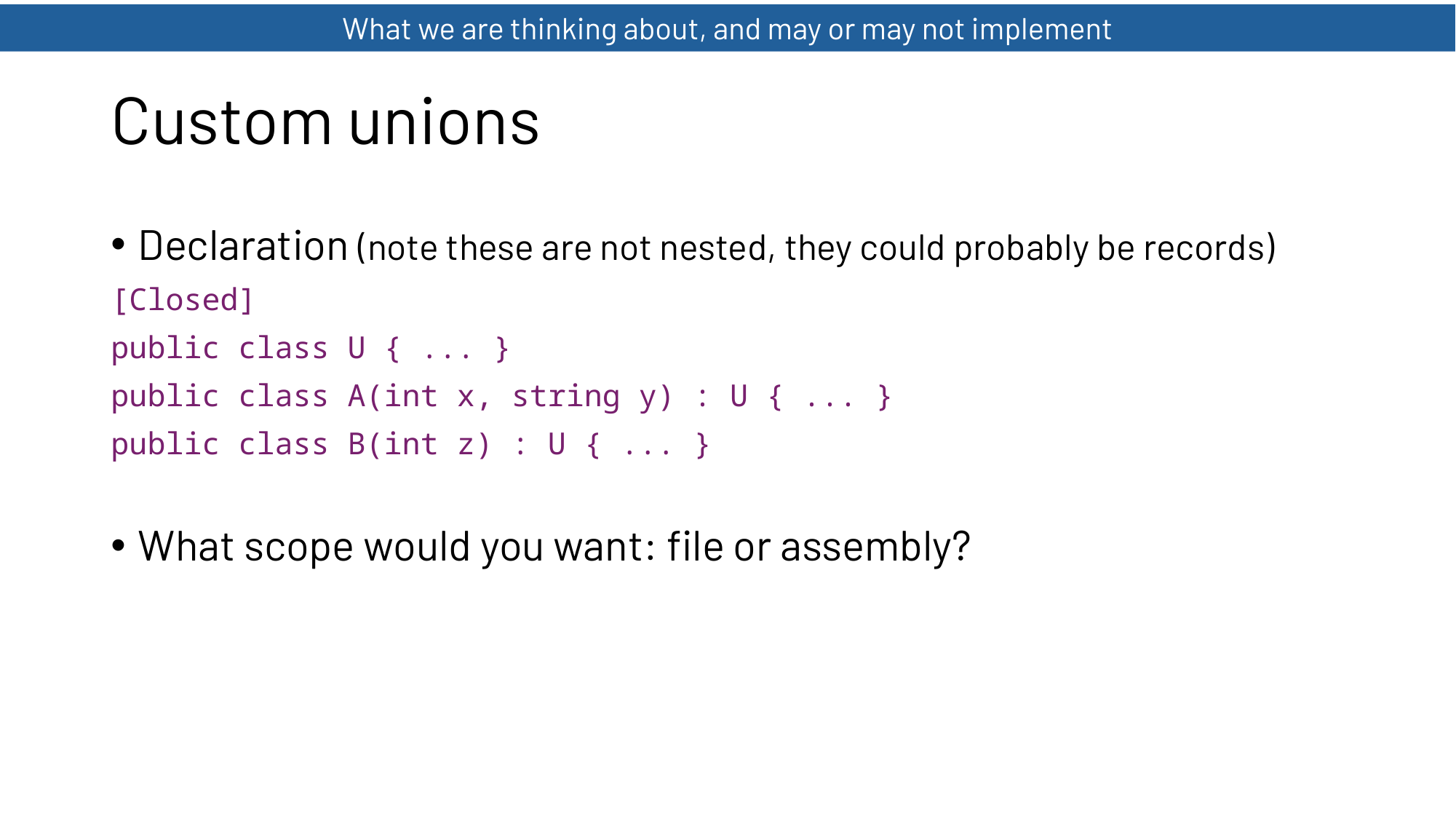

What we are thinking about, and may or may not implement
# Custom unions
Declaration (note these are not nested, they could probably be records)
[Closed]
public class U { ... }
public class A(int x, string y) : U { ... }
public class B(int z) : U { ... }

What scope would you want: file or assembly?